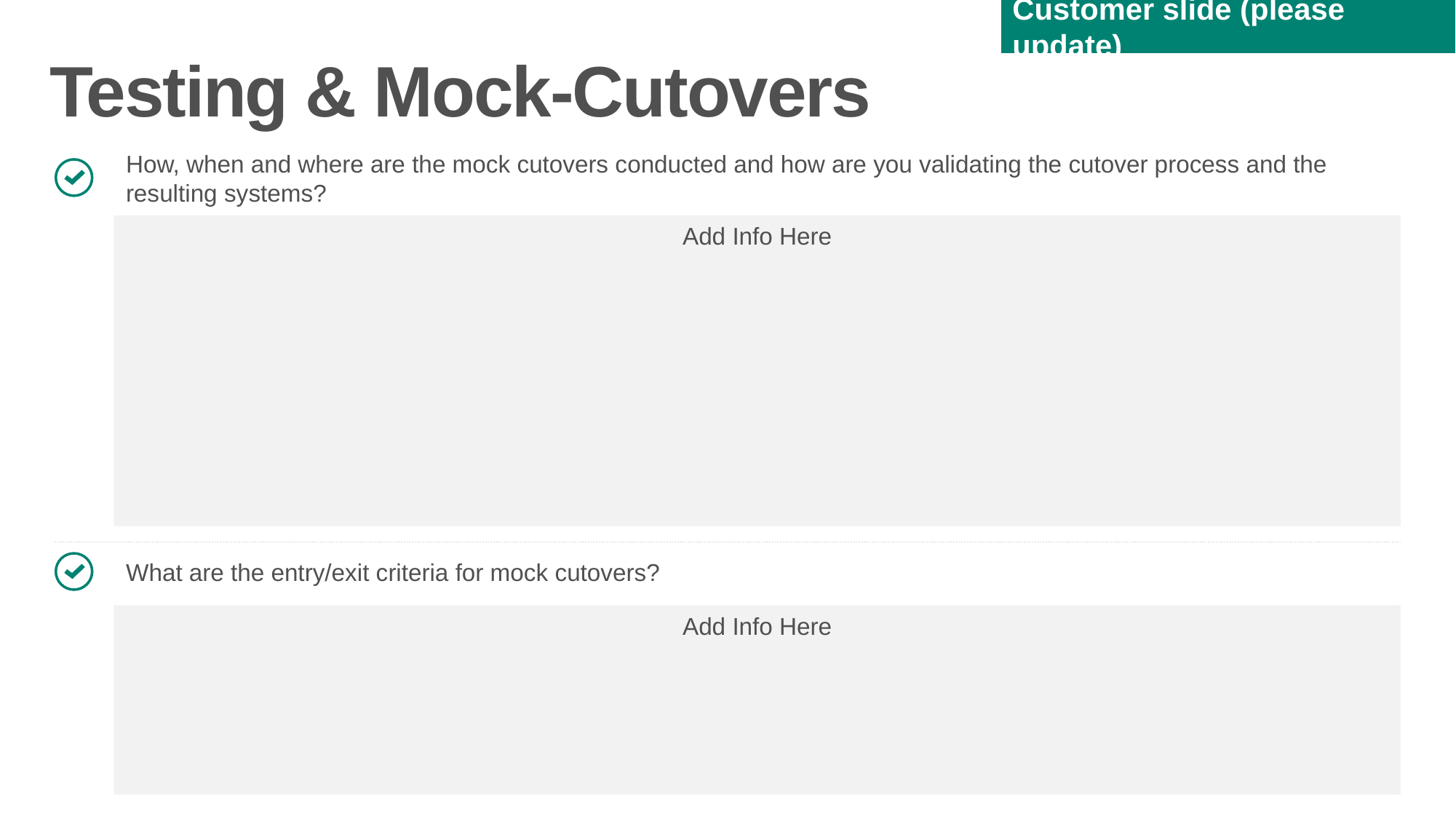

Customer slide (please update)
# Testing & Mock-Cutovers
How, when and where are the mock cutovers conducted and how are you validating the cutover process and the resulting systems?

Add Info Here
What are the entry/exit criteria for mock cutovers?

Add Info Here